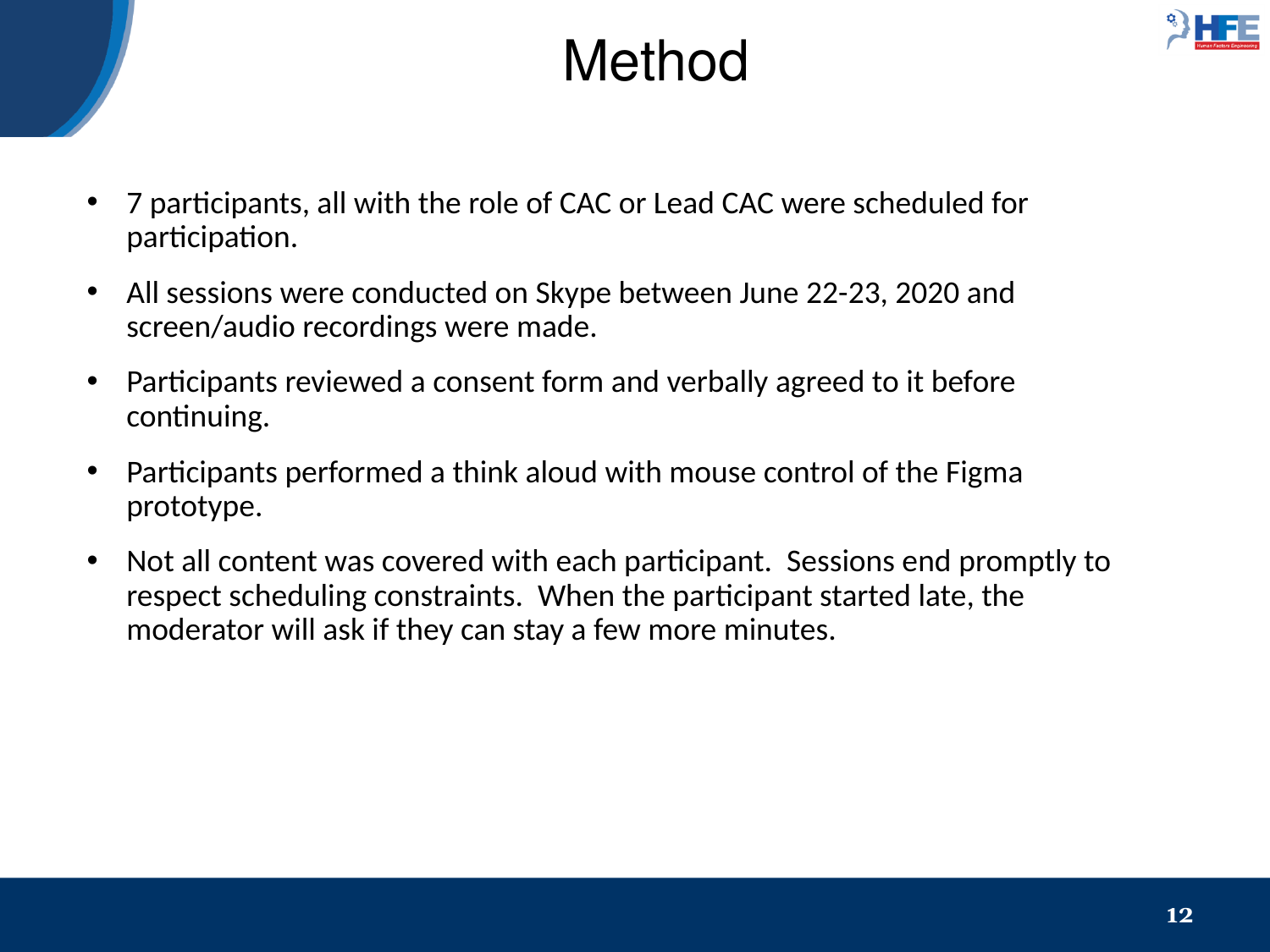

# Method
7 participants, all with the role of CAC or Lead CAC were scheduled for participation.
All sessions were conducted on Skype between June 22-23, 2020 and screen/audio recordings were made.
Participants reviewed a consent form and verbally agreed to it before continuing.
Participants performed a think aloud with mouse control of the Figma prototype.
Not all content was covered with each participant.  Sessions end promptly to respect scheduling constraints.  When the participant started late, the moderator will ask if they can stay a few more minutes.

12